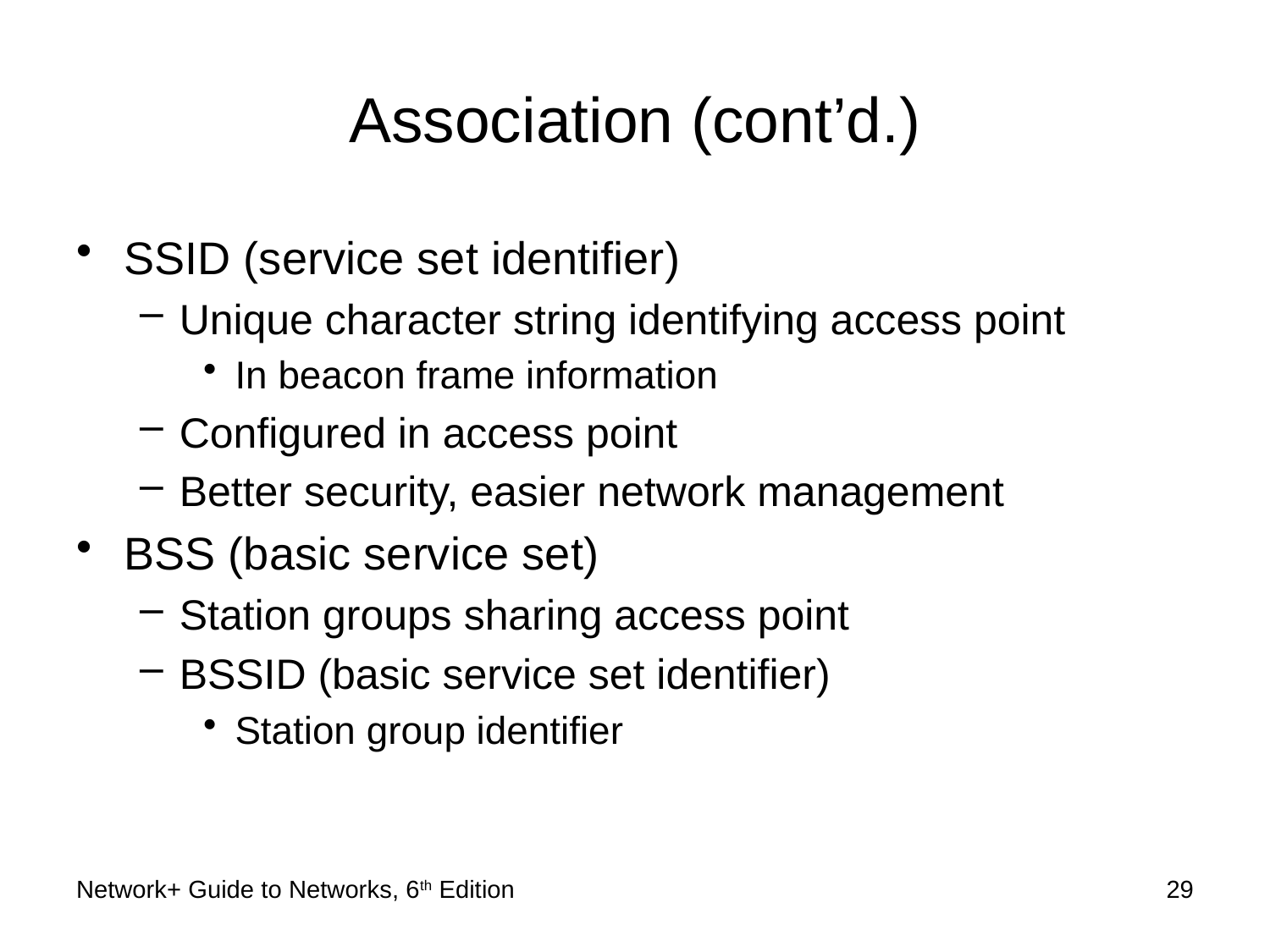

# Association (cont’d.)
SSID (service set identifier)
Unique character string identifying access point
In beacon frame information
Configured in access point
Better security, easier network management
BSS (basic service set)
Station groups sharing access point
BSSID (basic service set identifier)
Station group identifier
Network+ Guide to Networks, 6th Edition
29